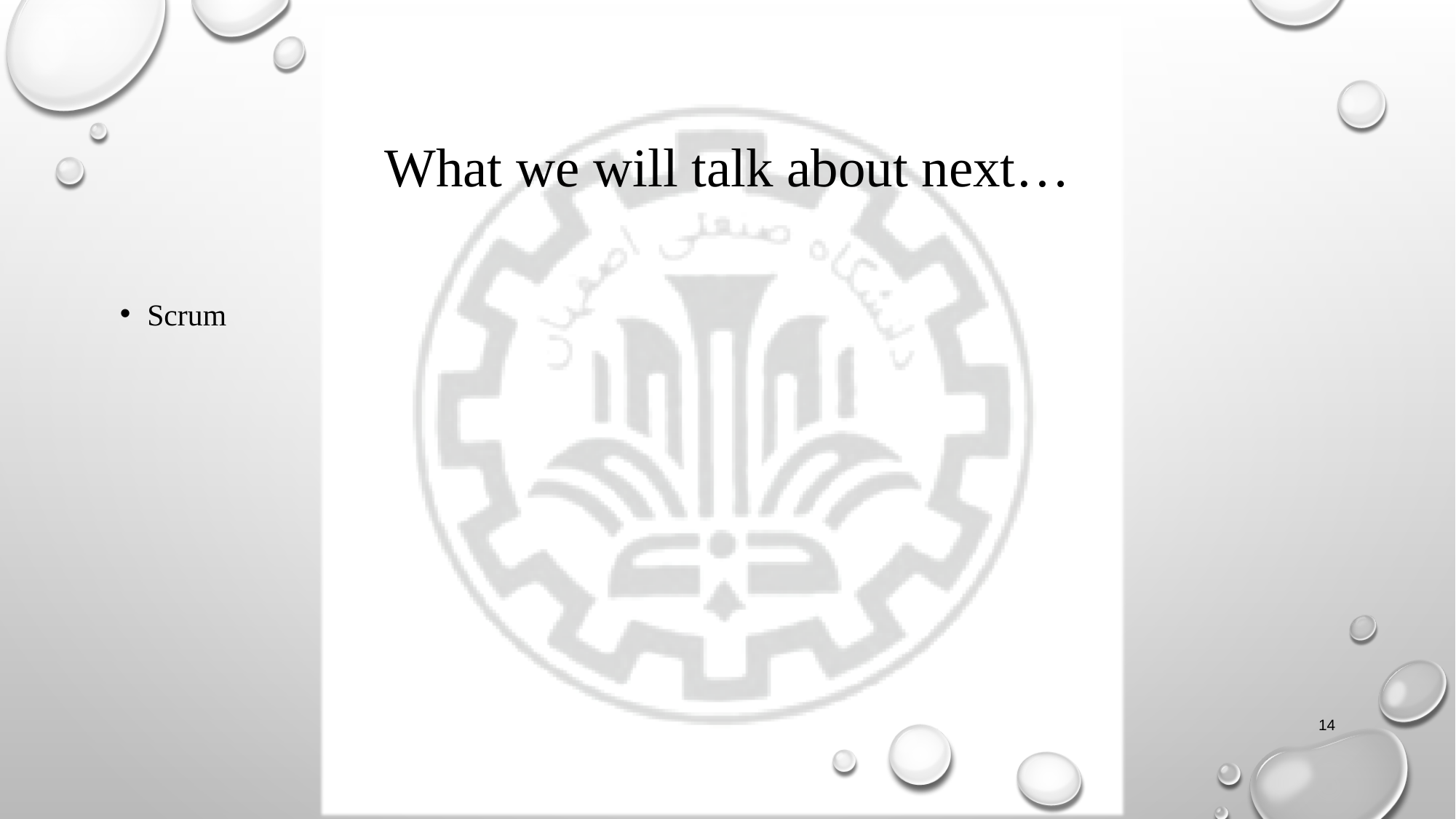

# What we will talk about next…
Scrum

14